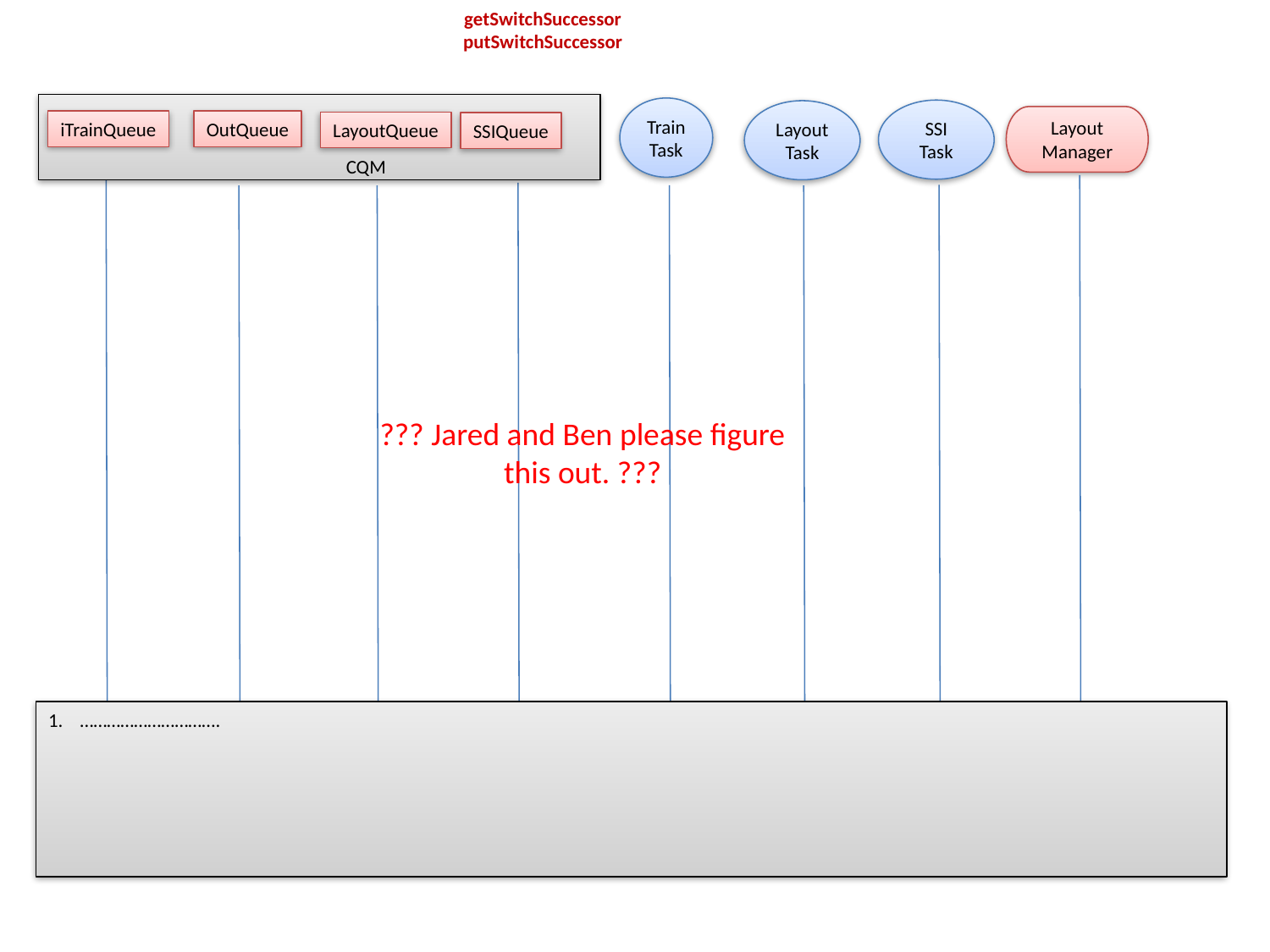

getSwitchSuccessor
putSwitchSuccessor

Train
Task
SSI
Task
Layout
Task
Layout
Manager
OutQueue
iTrainQueue
LayoutQueue
SSIQueue
CQM
??? Jared and Ben please figure this out. ???
………………………….